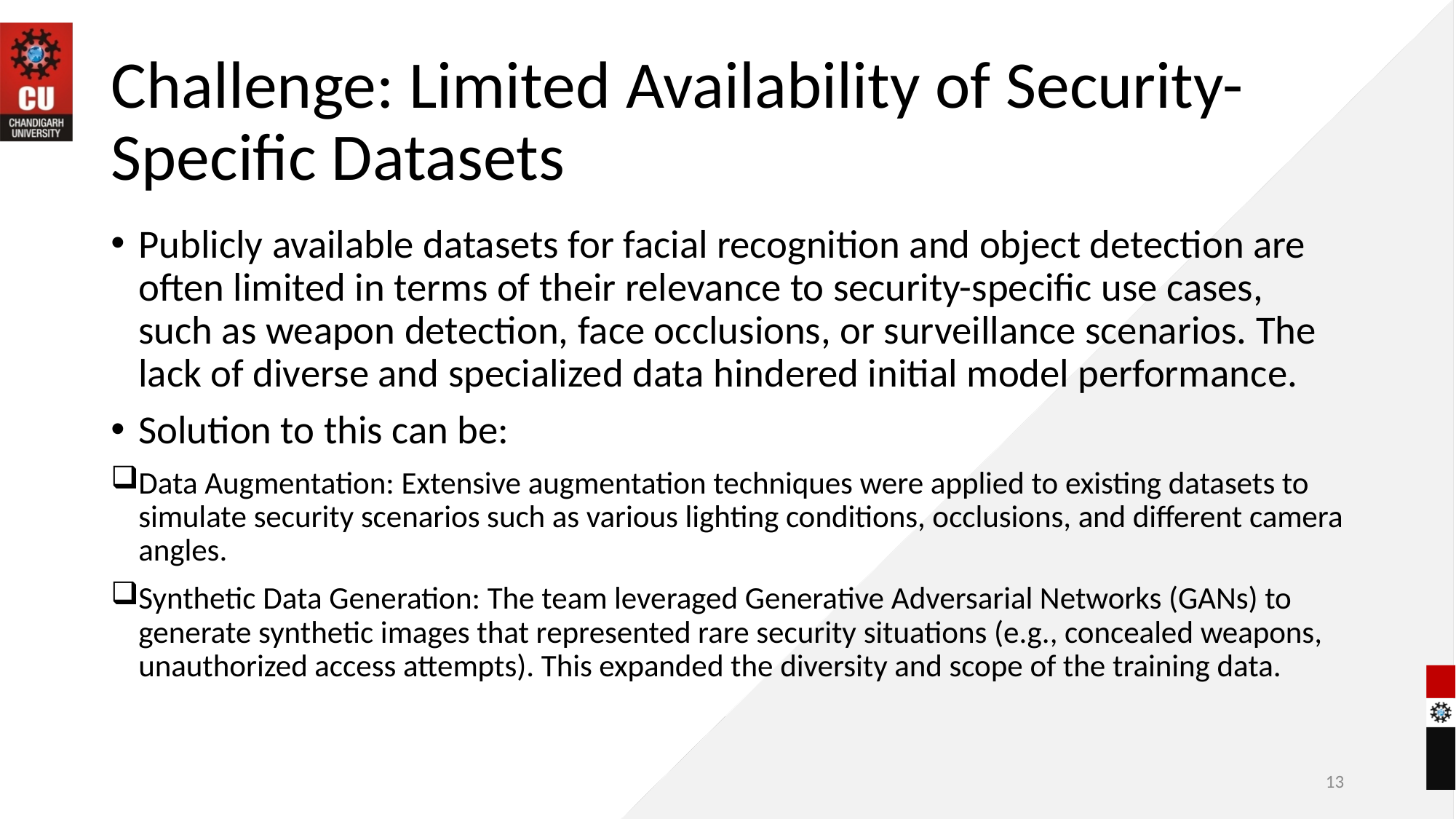

# Challenge: Limited Availability of Security-Specific Datasets
Publicly available datasets for facial recognition and object detection are often limited in terms of their relevance to security-specific use cases, such as weapon detection, face occlusions, or surveillance scenarios. The lack of diverse and specialized data hindered initial model performance.
Solution to this can be:
Data Augmentation: Extensive augmentation techniques were applied to existing datasets to simulate security scenarios such as various lighting conditions, occlusions, and different camera angles.
Synthetic Data Generation: The team leveraged Generative Adversarial Networks (GANs) to generate synthetic images that represented rare security situations (e.g., concealed weapons, unauthorized access attempts). This expanded the diversity and scope of the training data.
13